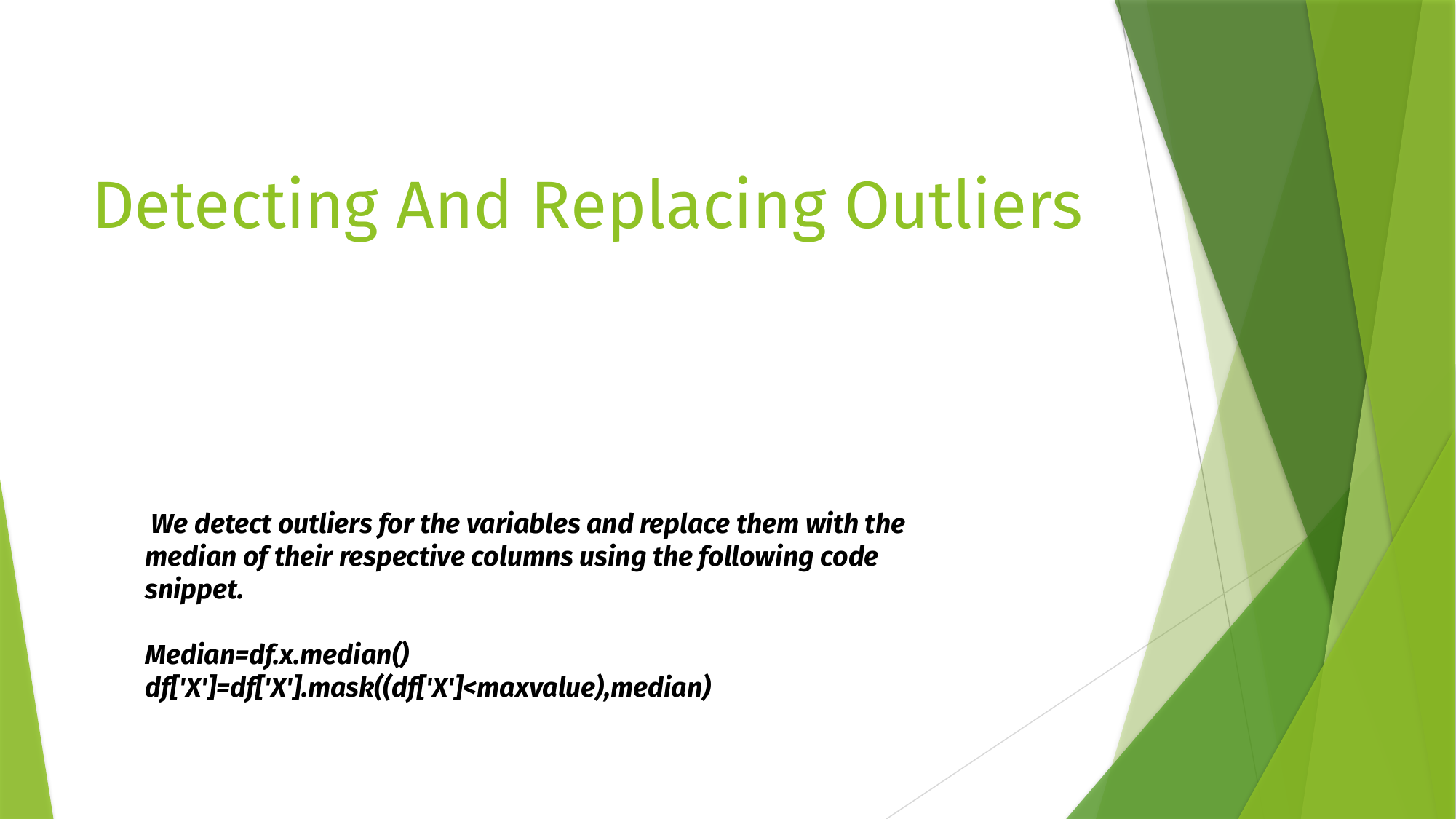

# Detecting And Replacing Outliers

 We detect outliers for the variables and replace them with the median of their respective columns using the following code snippet.

Median=df.x.median()
df['X']=df['X'].mask((df['X']<maxvalue),median)